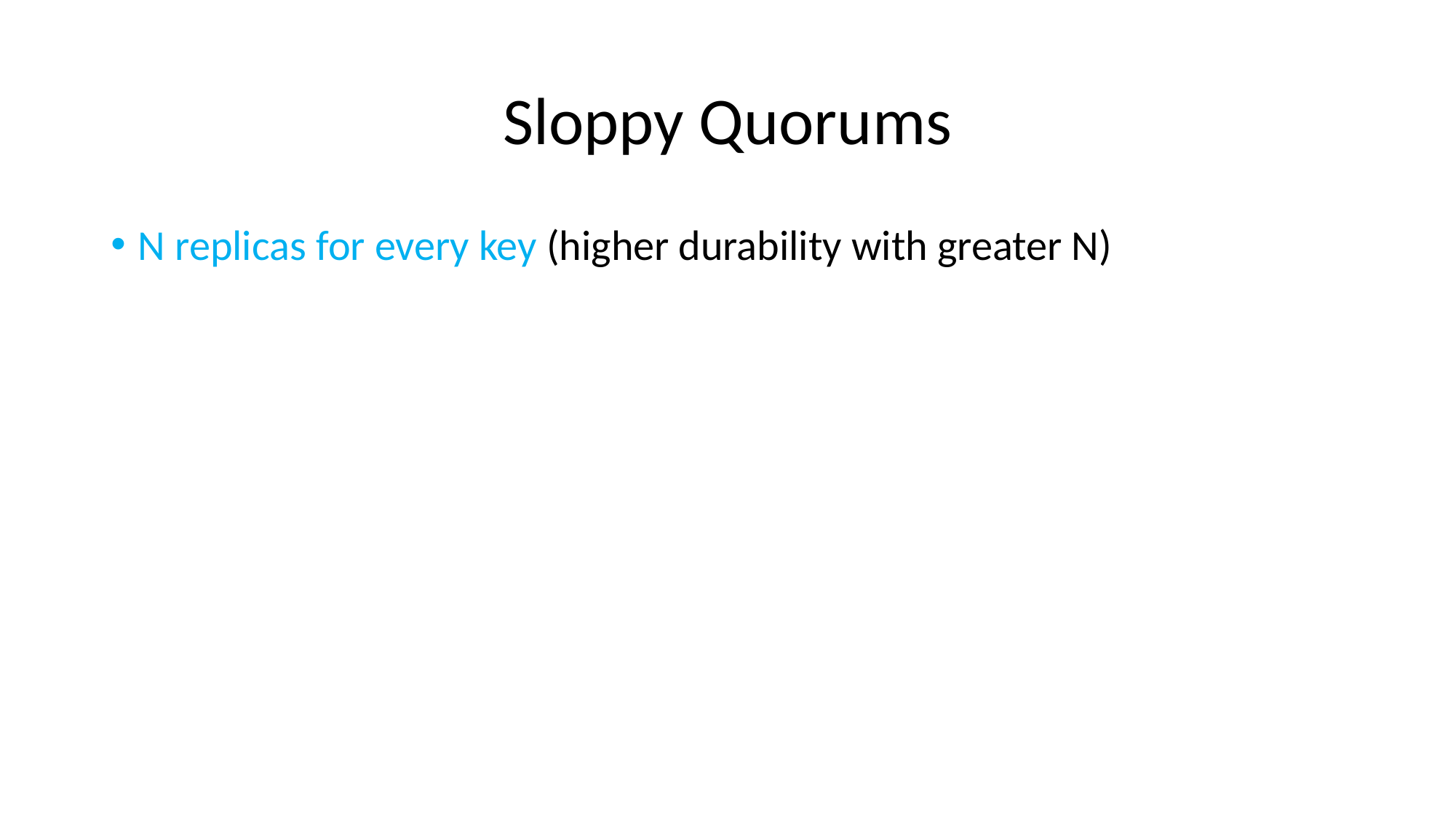

# Sloppy Quorums
N replicas for every key (higher durability with greater N)